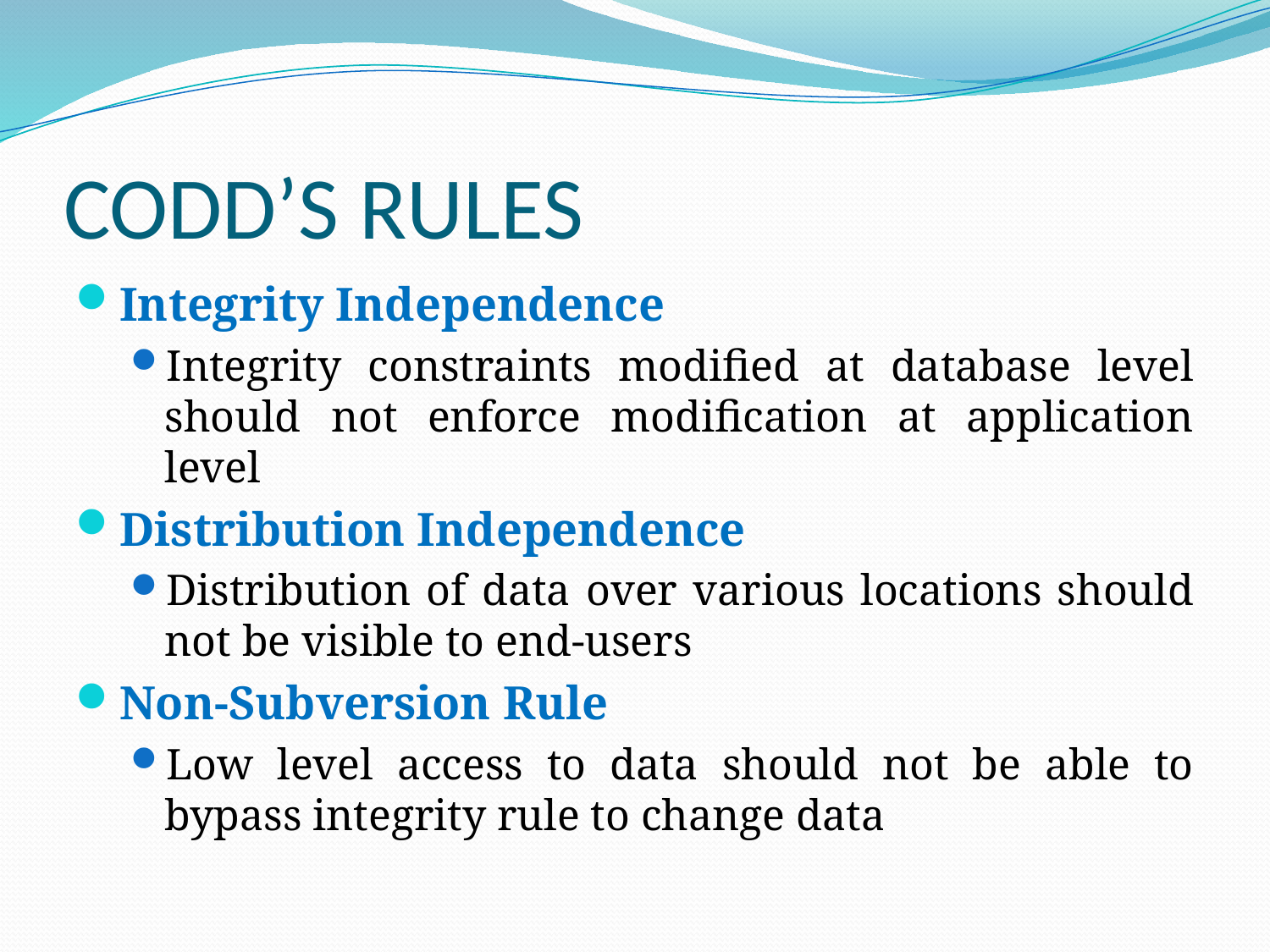

# CODD’S RULES
Integrity Independence
Integrity constraints modified at database level should not enforce modification at application level
Distribution Independence
Distribution of data over various locations should not be visible to end-users
Non-Subversion Rule
Low level access to data should not be able to bypass integrity rule to change data